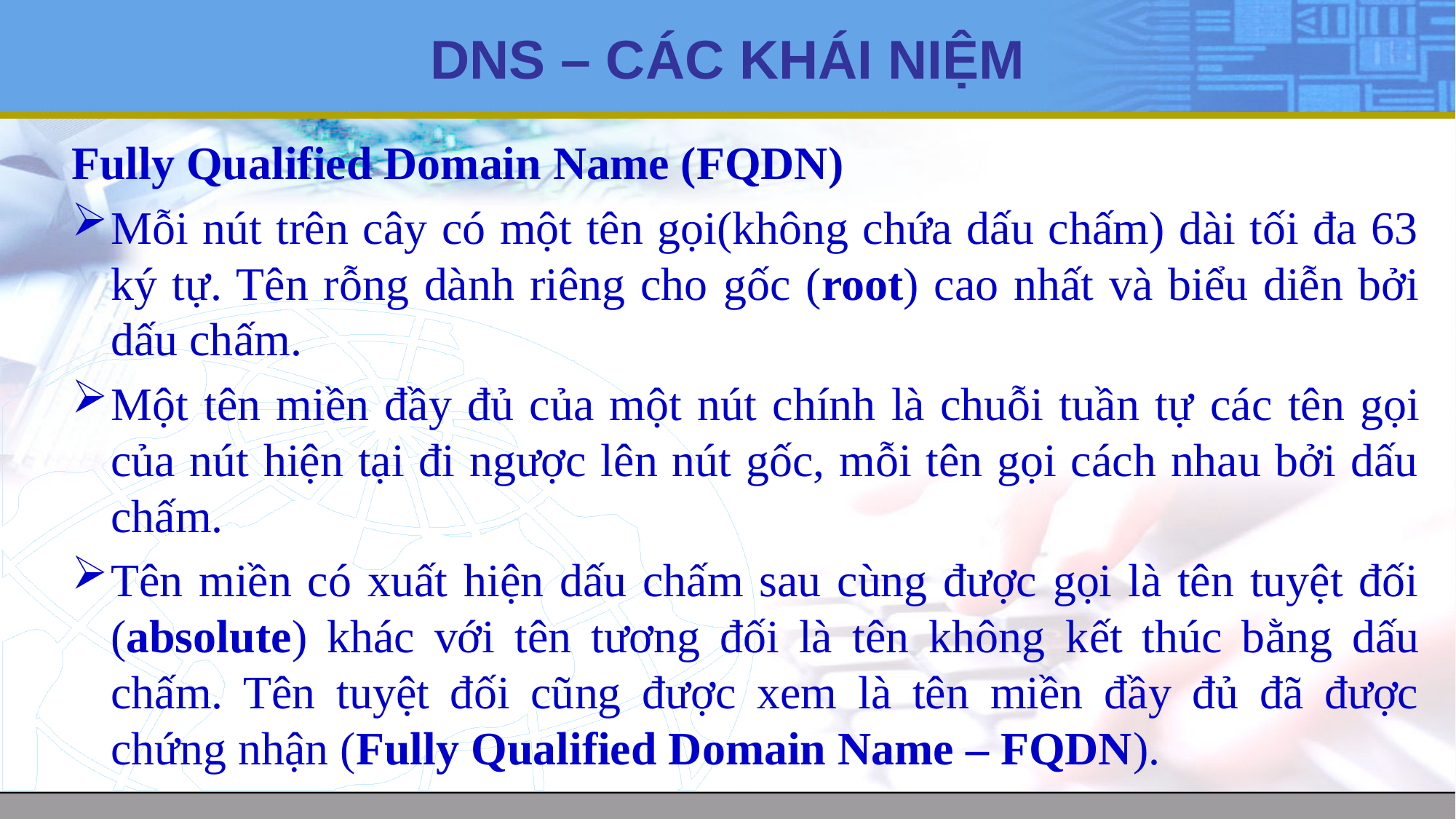

# DNS – CÁC KHÁI NIỆM
Fully Qualified Domain Name (FQDN)
Mỗi nút trên cây có một tên gọi(không chứa dấu chấm) dài tối đa 63 ký tự. Tên rỗng dành riêng cho gốc (root) cao nhất và biểu diễn bởi dấu chấm.
Một tên miền đầy đủ của một nút chính là chuỗi tuần tự các tên gọi của nút hiện tại đi ngược lên nút gốc, mỗi tên gọi cách nhau bởi dấu chấm.
Tên miền có xuất hiện dấu chấm sau cùng được gọi là tên tuyệt đối (absolute) khác với tên tương đối là tên không kết thúc bằng dấu chấm. Tên tuyệt đối cũng được xem là tên miền đầy đủ đã được chứng nhận (Fully Qualified Domain Name – FQDN).